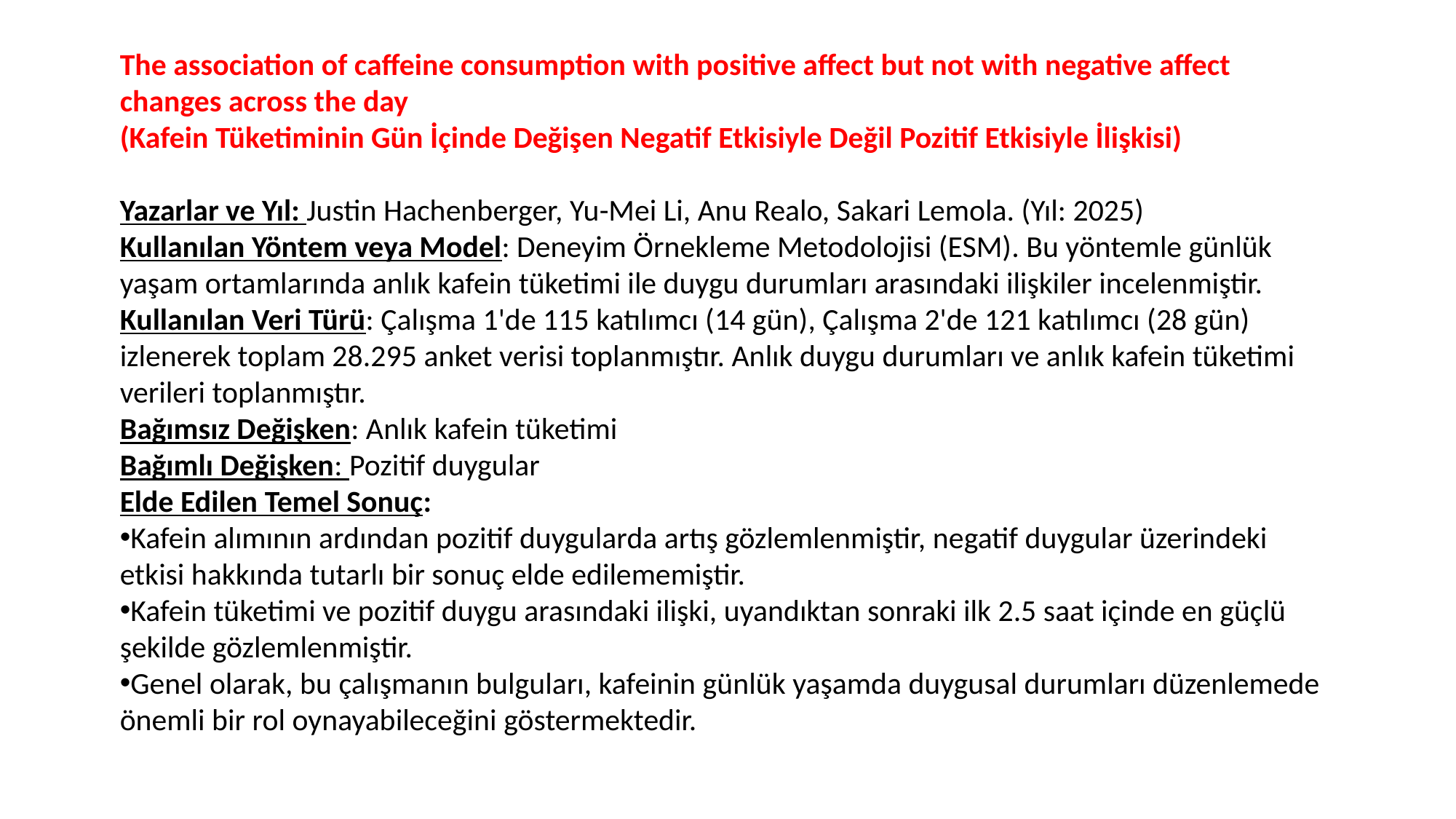

The association of caffeine consumption with positive affect but not with negative affect changes across the day
(Kafein Tüketiminin Gün İçinde Değişen Negatif Etkisiyle Değil Pozitif Etkisiyle İlişkisi)

Yazarlar ve Yıl: Justin Hachenberger, Yu-Mei Li, Anu Realo, Sakari Lemola. (Yıl: 2025)
Kullanılan Yöntem veya Model: Deneyim Örnekleme Metodolojisi (ESM). Bu yöntemle günlük yaşam ortamlarında anlık kafein tüketimi ile duygu durumları arasındaki ilişkiler incelenmiştir.
Kullanılan Veri Türü: Çalışma 1'de 115 katılımcı (14 gün), Çalışma 2'de 121 katılımcı (28 gün) izlenerek toplam 28.295 anket verisi toplanmıştır. Anlık duygu durumları ve anlık kafein tüketimi verileri toplanmıştır.
Bağımsız Değişken: Anlık kafein tüketimi
Bağımlı Değişken: Pozitif duygular
Elde Edilen Temel Sonuç:
Kafein alımının ardından pozitif duygularda artış gözlemlenmiştir, negatif duygular üzerindeki etkisi hakkında tutarlı bir sonuç elde edilememiştir.
Kafein tüketimi ve pozitif duygu arasındaki ilişki, uyandıktan sonraki ilk 2.5 saat içinde en güçlü şekilde gözlemlenmiştir.
Genel olarak, bu çalışmanın bulguları, kafeinin günlük yaşamda duygusal durumları düzenlemede önemli bir rol oynayabileceğini göstermektedir.